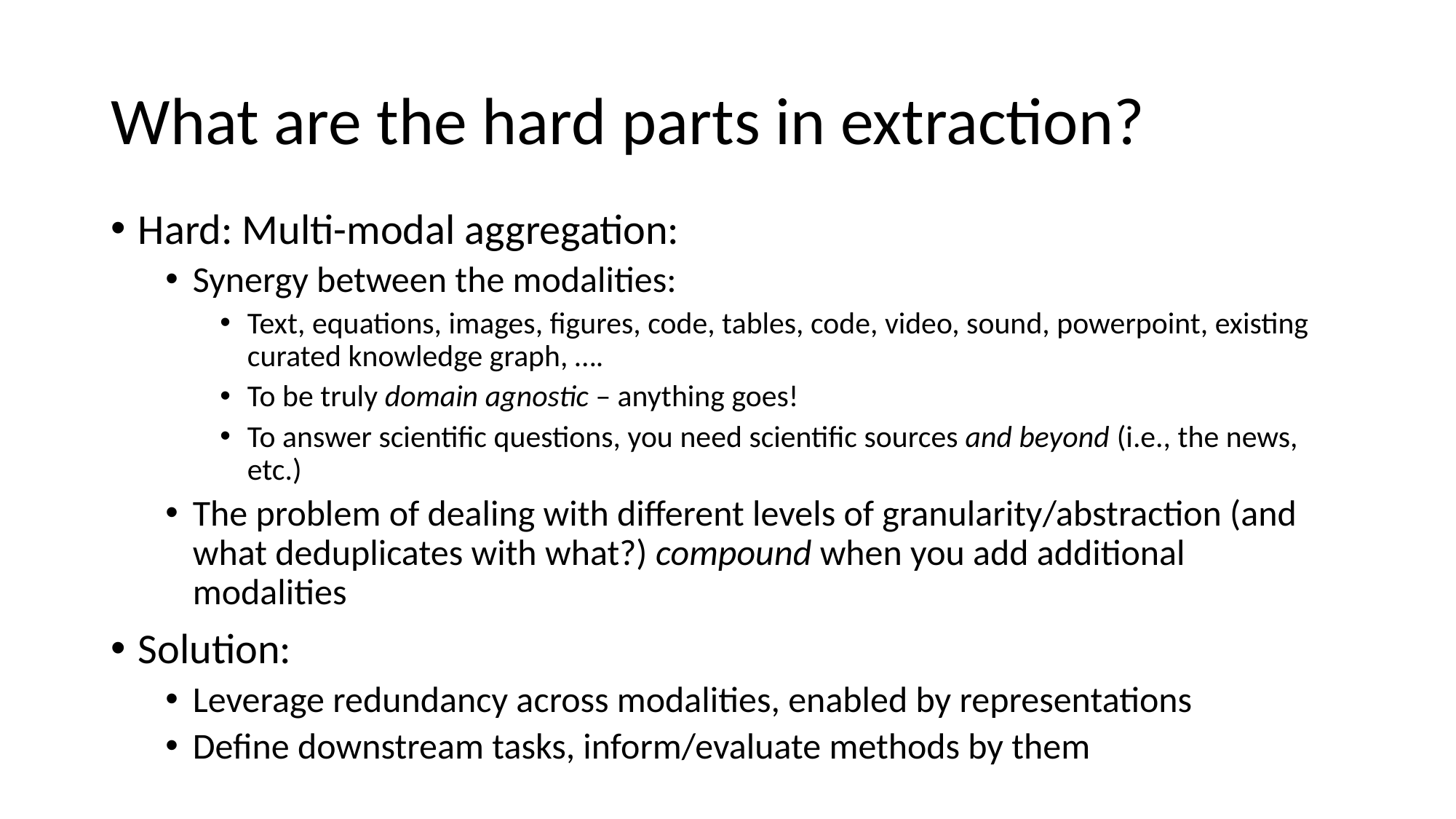

# What are the hard parts in extraction?
Hard: Multi-modal aggregation:
Synergy between the modalities:
Text, equations, images, figures, code, tables, code, video, sound, powerpoint, existing curated knowledge graph, ….
To be truly domain agnostic – anything goes!
To answer scientific questions, you need scientific sources and beyond (i.e., the news, etc.)
The problem of dealing with different levels of granularity/abstraction (and what deduplicates with what?) compound when you add additional modalities
Solution:
Leverage redundancy across modalities, enabled by representations
Define downstream tasks, inform/evaluate methods by them